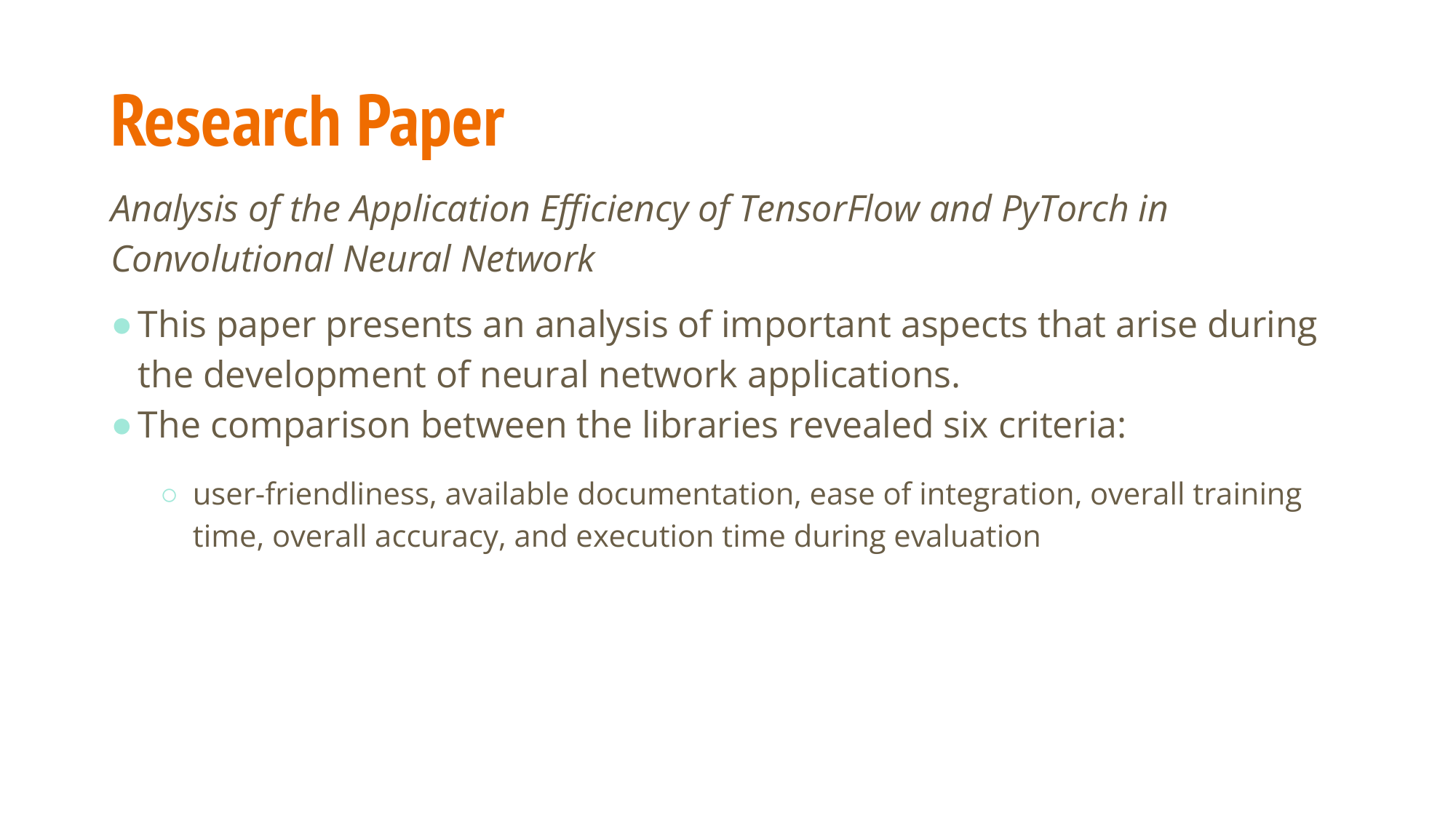

# Research Paper
Analysis of the Application Efficiency of TensorFlow and PyTorch in Convolutional Neural Network
This paper presents an analysis of important aspects that arise during the development of neural network applications.
The comparison between the libraries revealed six criteria:
user-friendliness, available documentation, ease of integration, overall training time, overall accuracy, and execution time during evaluation